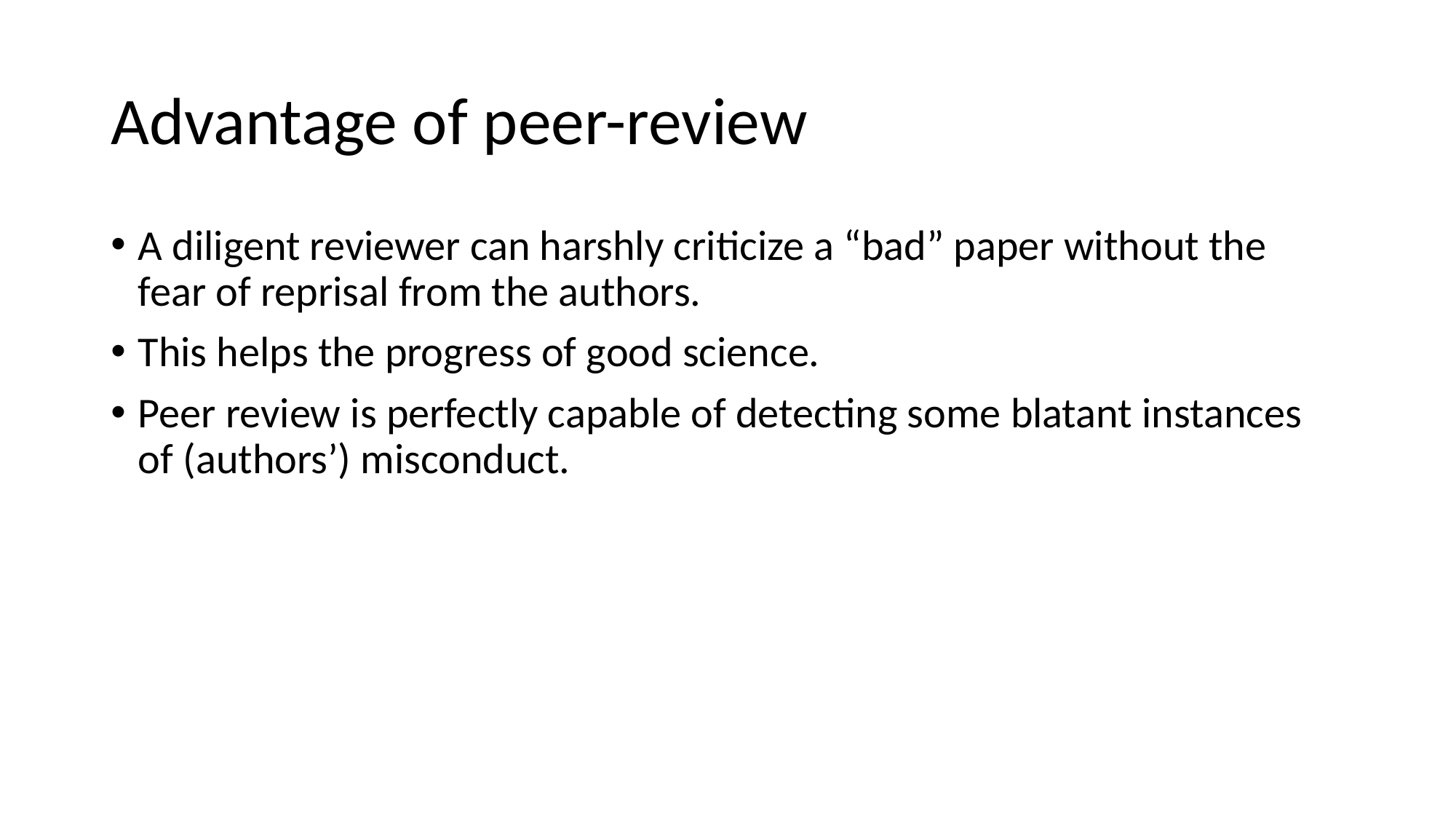

# Advantage of peer-review
A diligent reviewer can harshly criticize a “bad” paper without the fear of reprisal from the authors.
This helps the progress of good science.
Peer review is perfectly capable of detecting some blatant instances of (authors’) misconduct.